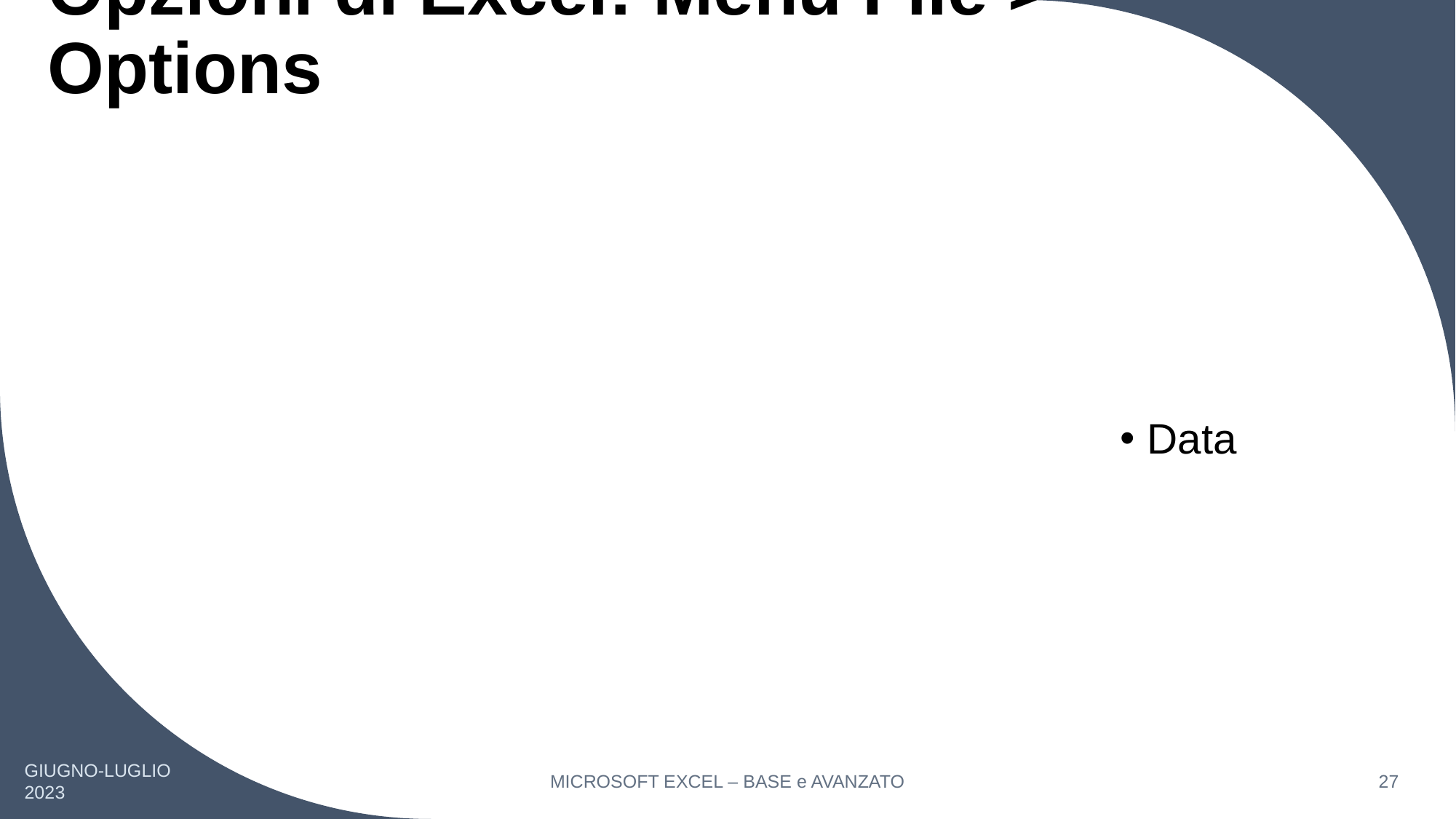

# Opzioni di Excel: Menu File > Options

Data
GIUGNO-LUGLIO 2023
MICROSOFT EXCEL – BASE e AVANZATO
27